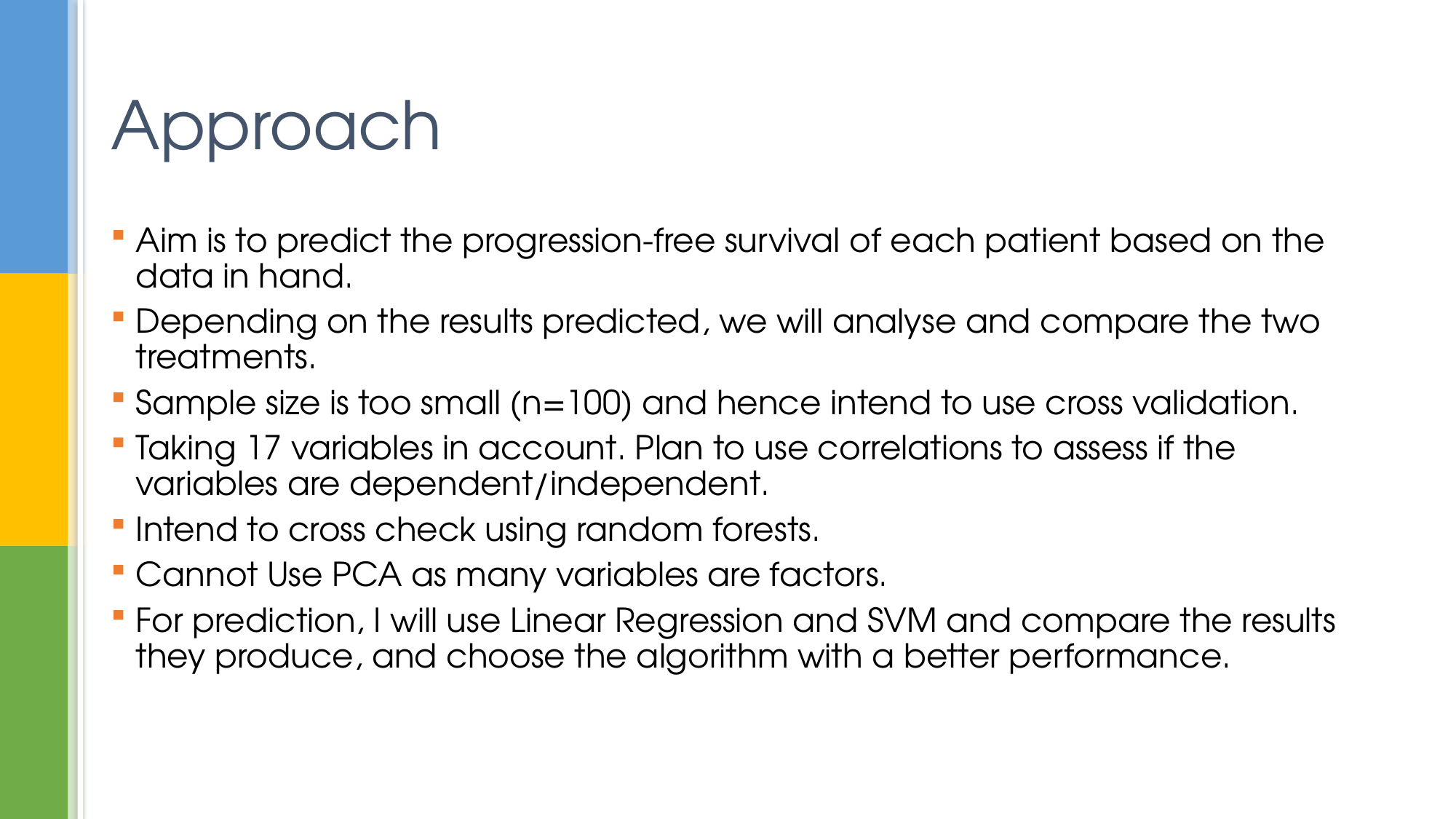

# Approach
Aim is to predict the progression-free survival of each patient based on the data in hand.
Depending on the results predicted, we will analyse and compare the two treatments.
Sample size is too small (n=100) and hence intend to use cross validation.
Taking 17 variables in account. Plan to use correlations to assess if the variables are dependent/independent.
Intend to cross check using random forests.
Cannot Use PCA as many variables are factors.
For prediction, I will use Linear Regression and SVM and compare the results they produce, and choose the algorithm with a better performance.